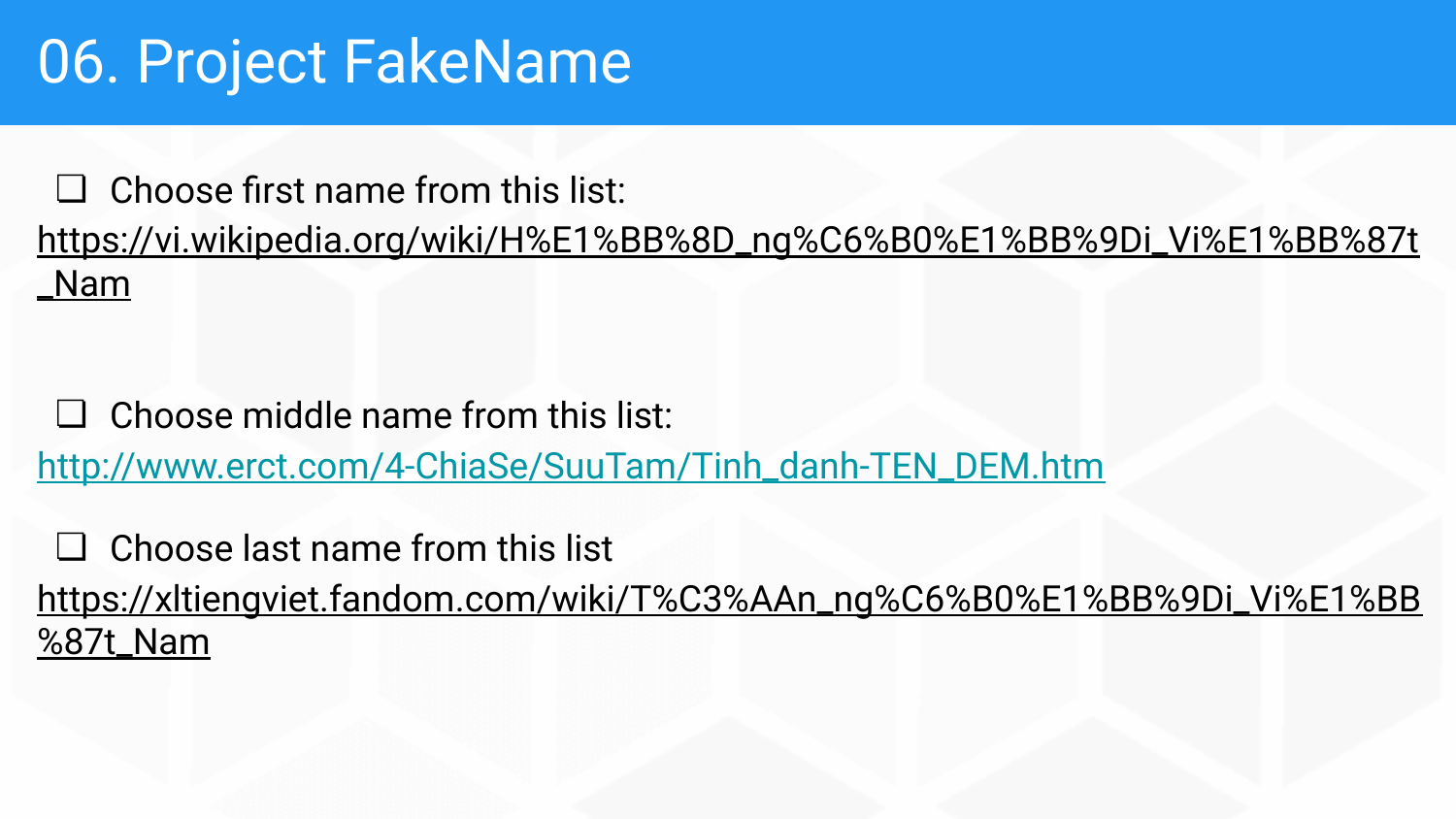

# 06. Project FakeName
Choose first name from this list:
https://vi.wikipedia.org/wiki/H%E1%BB%8D_ng%C6%B0%E1%BB%9Di_Vi%E1%BB%87t_Nam
Choose middle name from this list:
http://www.erct.com/4-ChiaSe/SuuTam/Tinh_danh-TEN_DEM.htm
Choose last name from this list
https://xltiengviet.fandom.com/wiki/T%C3%AAn_ng%C6%B0%E1%BB%9Di_Vi%E1%BB%87t_Nam

 In main function, generate 20 fake names.